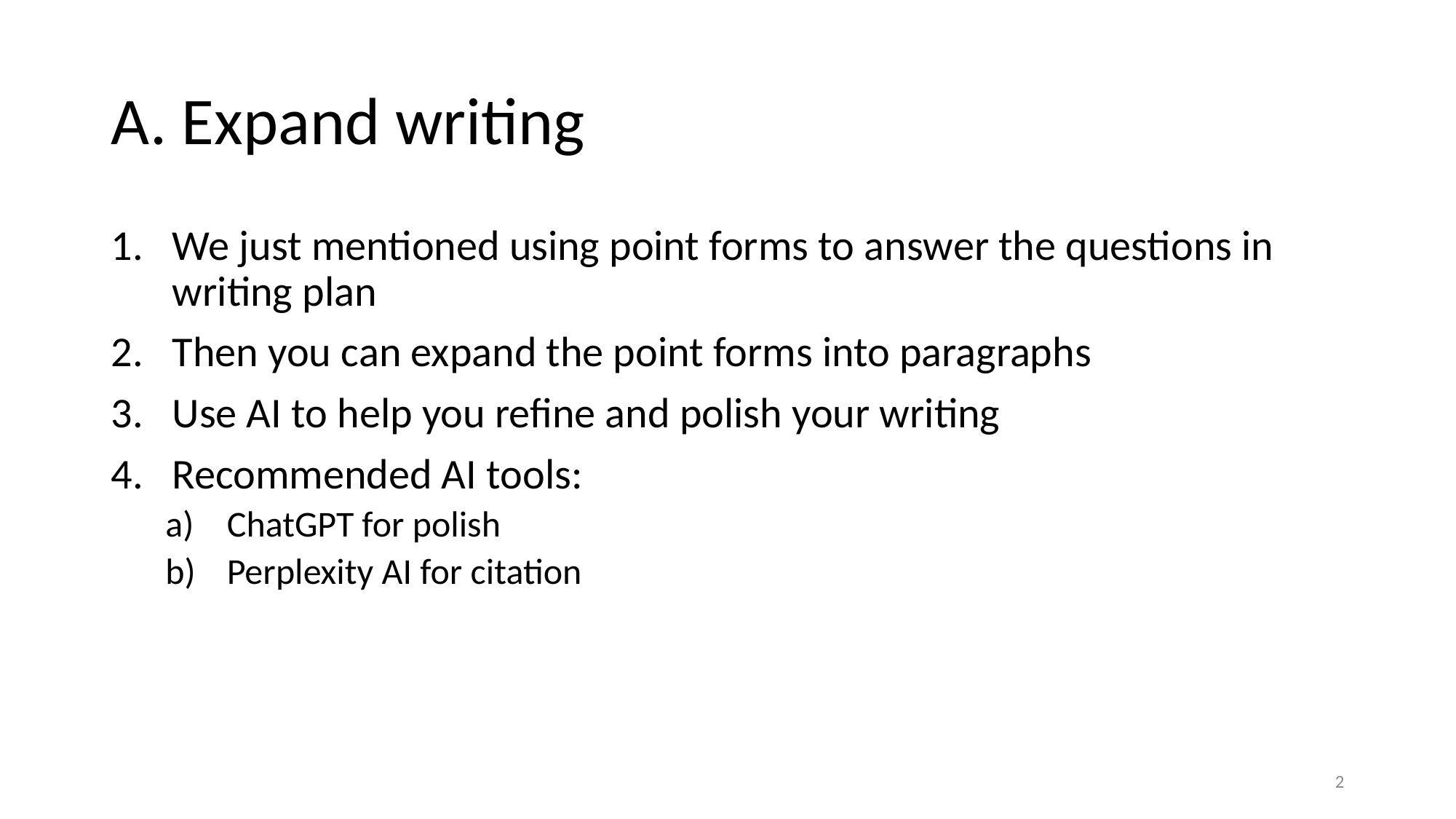

# A. Expand writing
We just mentioned using point forms to answer the questions in writing plan
Then you can expand the point forms into paragraphs
Use AI to help you refine and polish your writing
Recommended AI tools:
ChatGPT for polish
Perplexity AI for citation
2